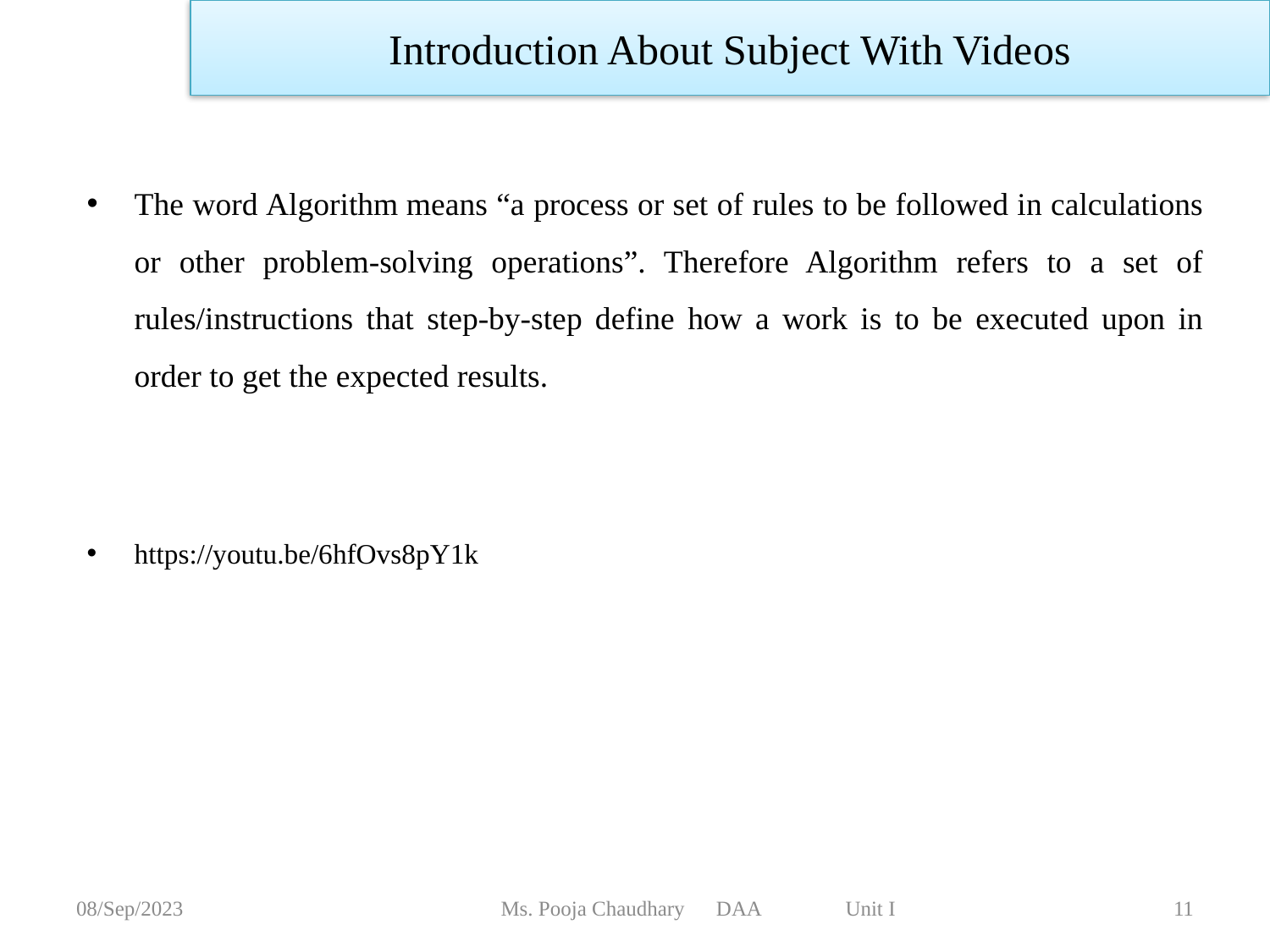

Introduction About Subject With Videos
The word Algorithm means “a process or set of rules to be followed in calculations or other problem-solving operations”. Therefore Algorithm refers to a set of rules/instructions that step-by-step define how a work is to be executed upon in order to get the expected results.

https://youtu.be/6hfOvs8pY1k

08/Sep/2023
Ms. Pooja Chaudhary      DAA                Unit I
11